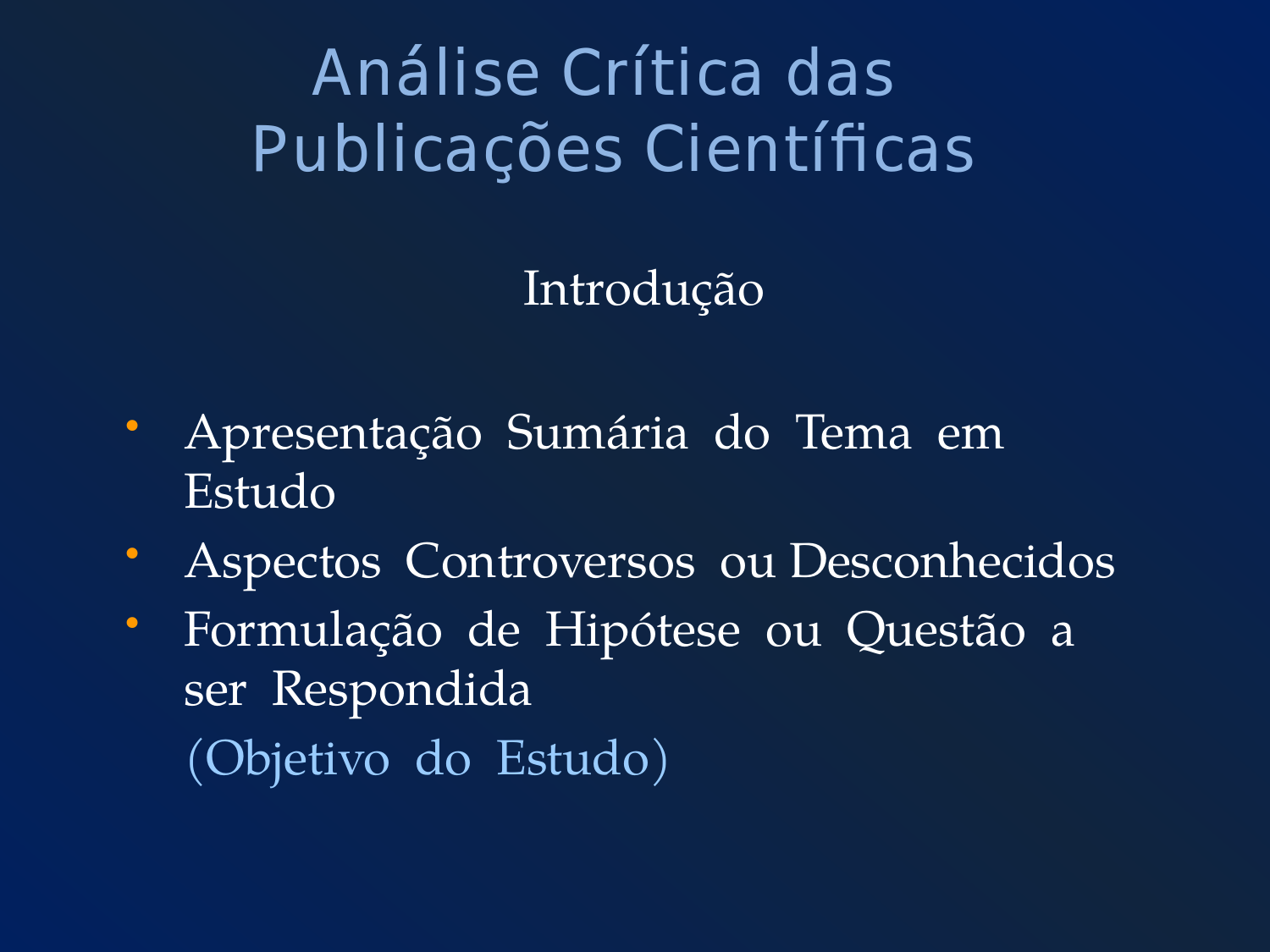

# Análise Crítica das Publicações Científicas
Introdução

Apresentação  Sumária  do  Tema  em  Estudo
Aspectos  Controversos  ou Desconhecidos
Formulação  de  Hipótese  ou  Questão  a  ser  Respondida
	(Objetivo  do  Estudo)